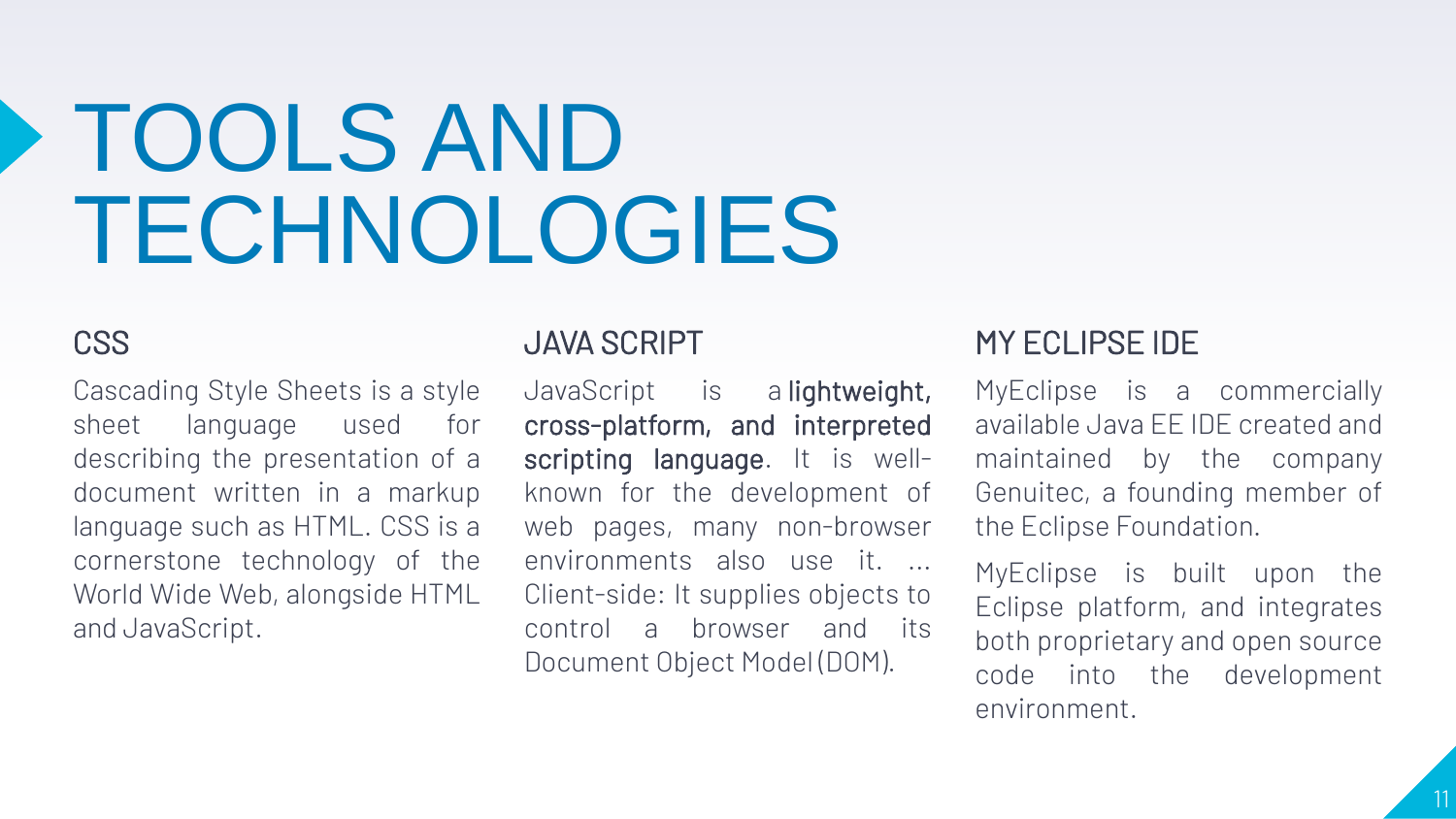

# TOOLS AND TECHNOLOGIES
CSS
Cascading Style Sheets is a style sheet language used for describing the presentation of a document written in a markup language such as HTML. CSS is a cornerstone technology of the World Wide Web, alongside HTML and JavaScript.
JAVA SCRIPT
JavaScript is a lightweight, cross-platform, and interpreted scripting language. It is well-known for the development of web pages, many non-browser environments also use it. ... Client-side: It supplies objects to control a browser and its Document Object Model (DOM).
MY ECLIPSE IDE
MyEclipse is a commercially available Java EE IDE created and maintained by the company Genuitec, a founding member of the Eclipse Foundation.
MyEclipse is built upon the Eclipse platform, and integrates both proprietary and open source code into the development environment.

11